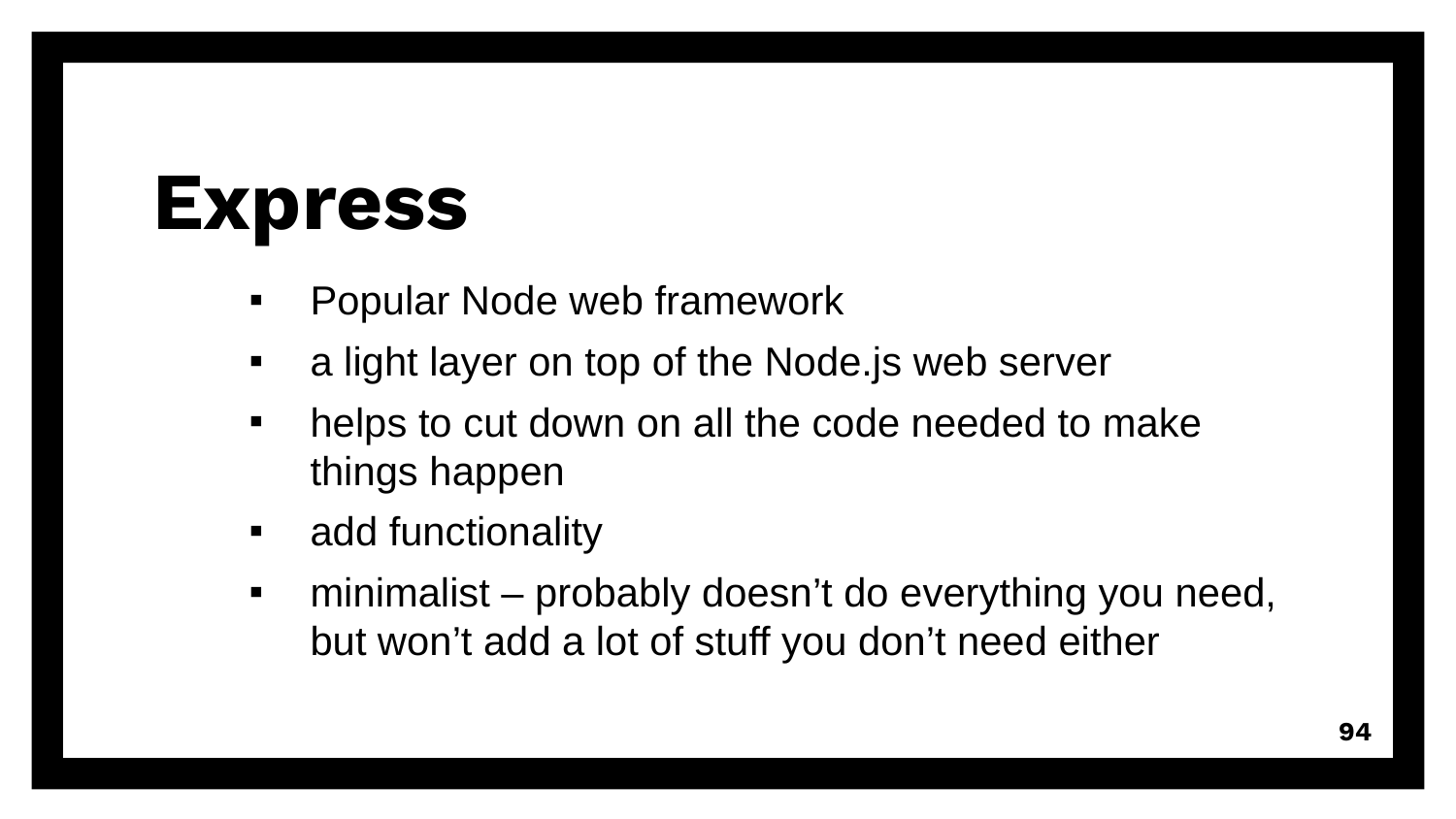

# Express
Popular Node web framework
a light layer on top of the Node.js web server
helps to cut down on all the code needed to make things happen
add functionality
minimalist – probably doesn’t do everything you need, but won’t add a lot of stuff you don’t need either

94